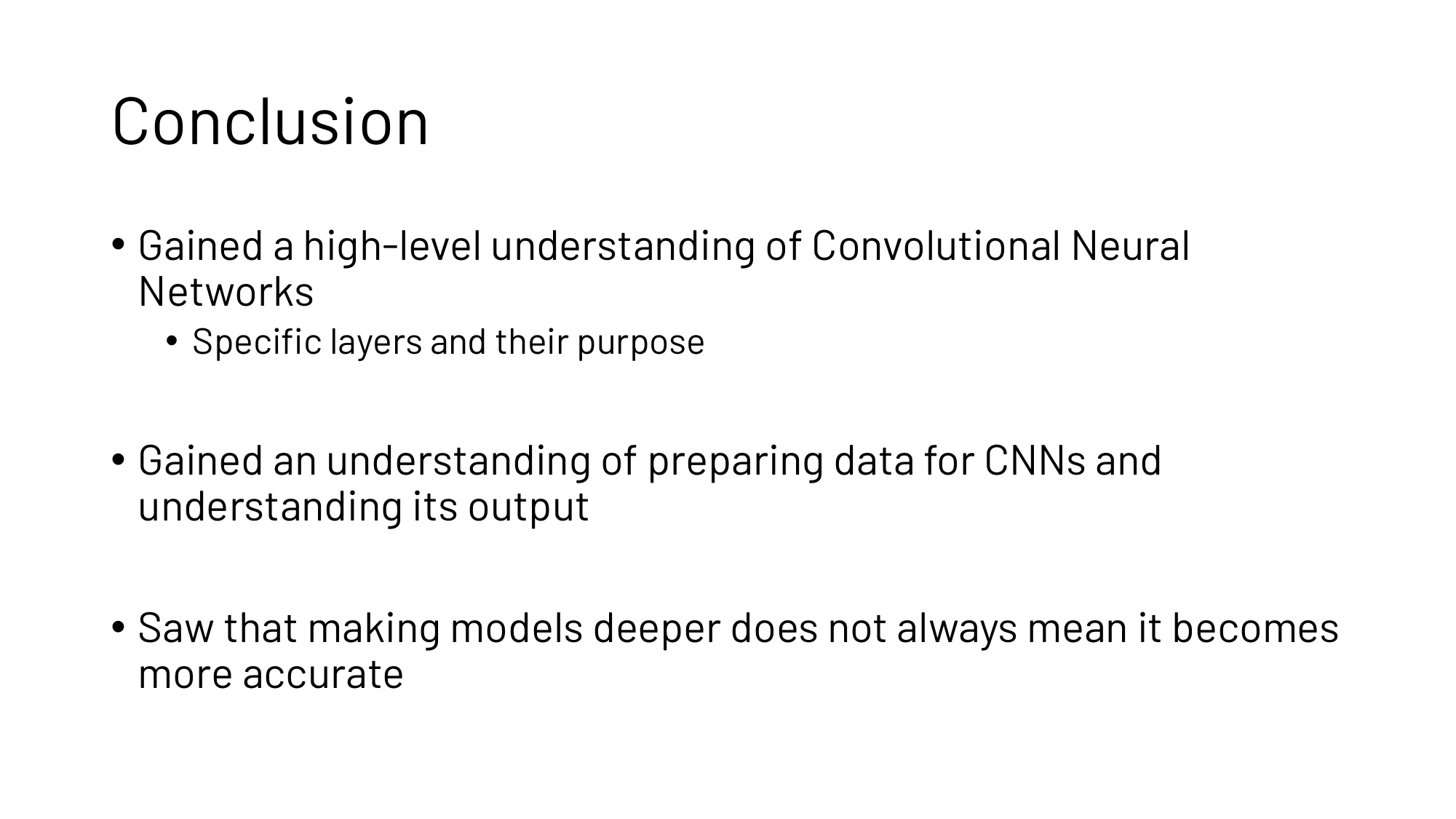

# Conclusion
Gained a high-level understanding of Convolutional Neural Networks
Specific layers and their purpose

Gained an understanding of preparing data for CNNs and understanding its output

Saw that making models deeper does not always mean it becomes more accurate